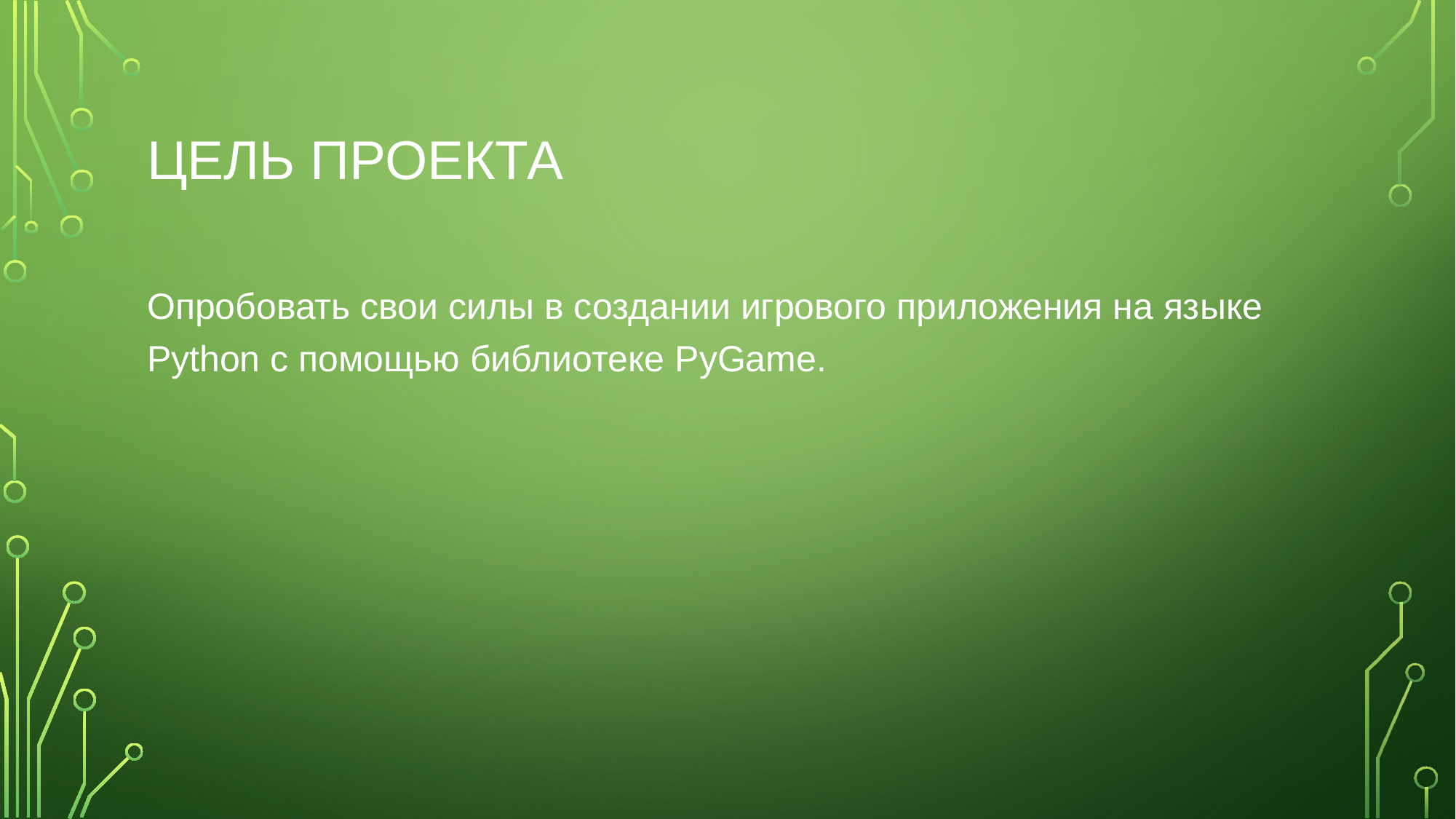

# Цель проекта
Опробовать свои силы в создании игрового приложения на языке Python с помощью библиотеке PyGame.